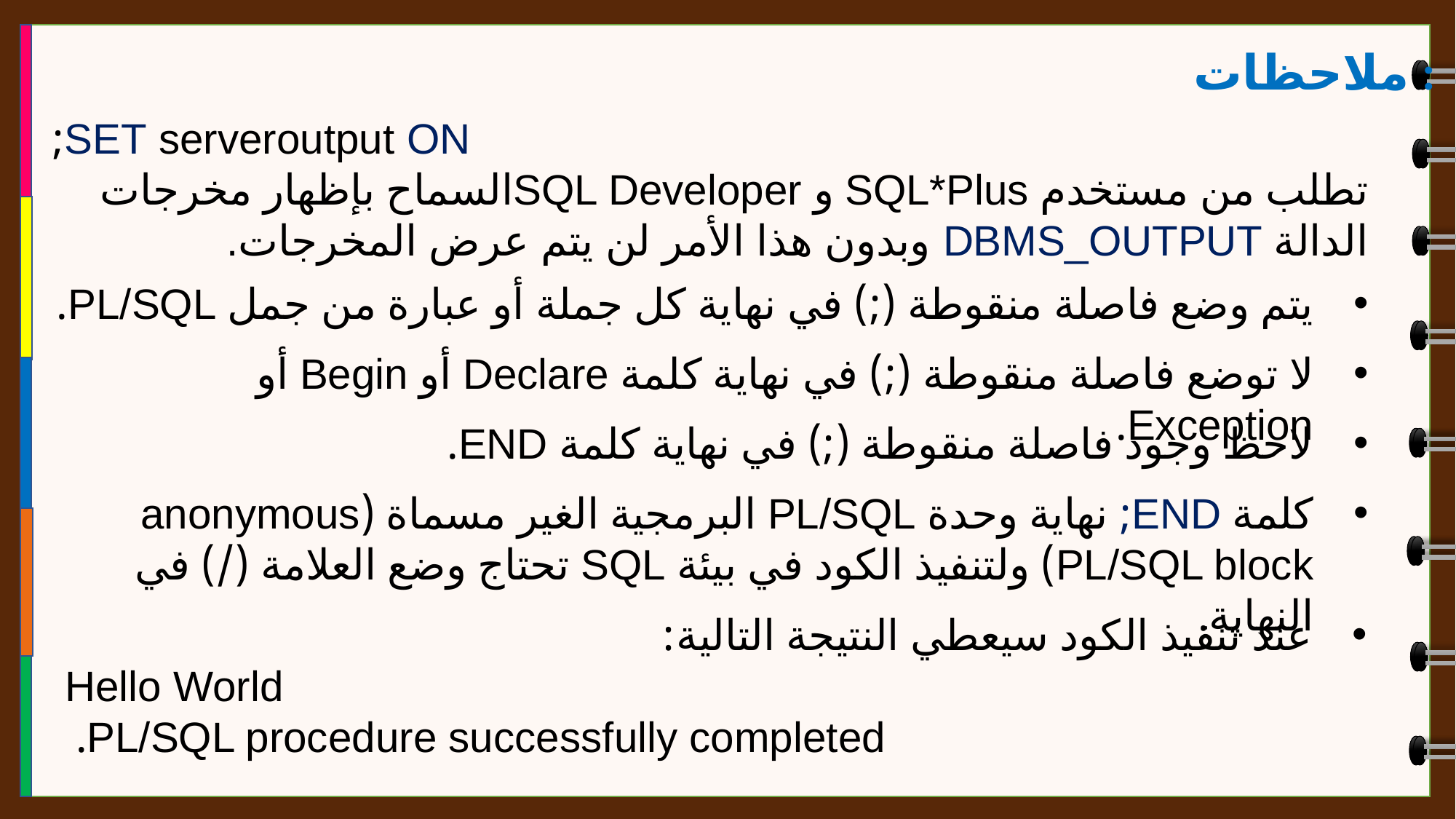

ملاحظات :

SET serveroutput ON;
	تطلب من مستخدم SQL*Plus و SQL Developerالسماح بإظهار مخرجات الدالة DBMS_OUTPUT وبدون هذا الأمر لن يتم عرض المخرجات.

يتم وضع فاصلة منقوطة (;) في نهاية كل جملة أو عبارة من جمل PL/SQL.

لا توضع فاصلة منقوطة (;) في نهاية كلمة Declare أو Begin أو Exception.

لاحظ وجود فاصلة منقوطة (;) في نهاية كلمة END.

كلمة END; نهاية وحدة PL/SQL البرمجية الغير مسماة (anonymous PL/SQL block) ولتنفيذ الكود في بيئة SQL تحتاج وضع العلامة (/) في النهاية.

عند تنفيذ الكود سيعطي النتيجة التالية:                                                       Hello World
PL/SQL procedure successfully completed.